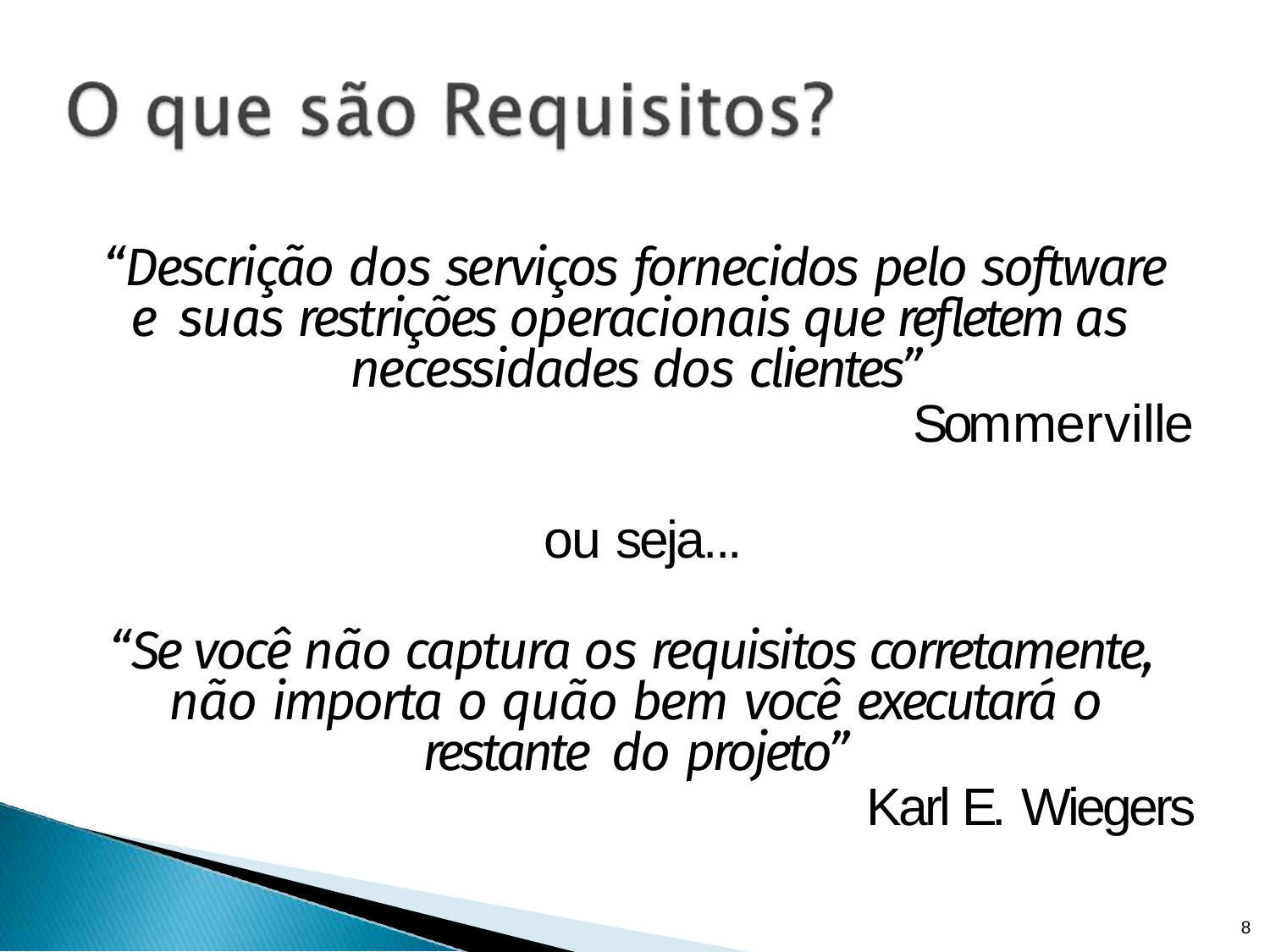

“Descrição dos serviços fornecidos pelo software e  suas restrições operacionais que refletem as  necessidades dos clientes”
Sommerville

ou seja...

“Se você não captura os requisitos corretamente,  não importa o quão bem você executará o restante  do projeto”
Karl E. Wiegers
8